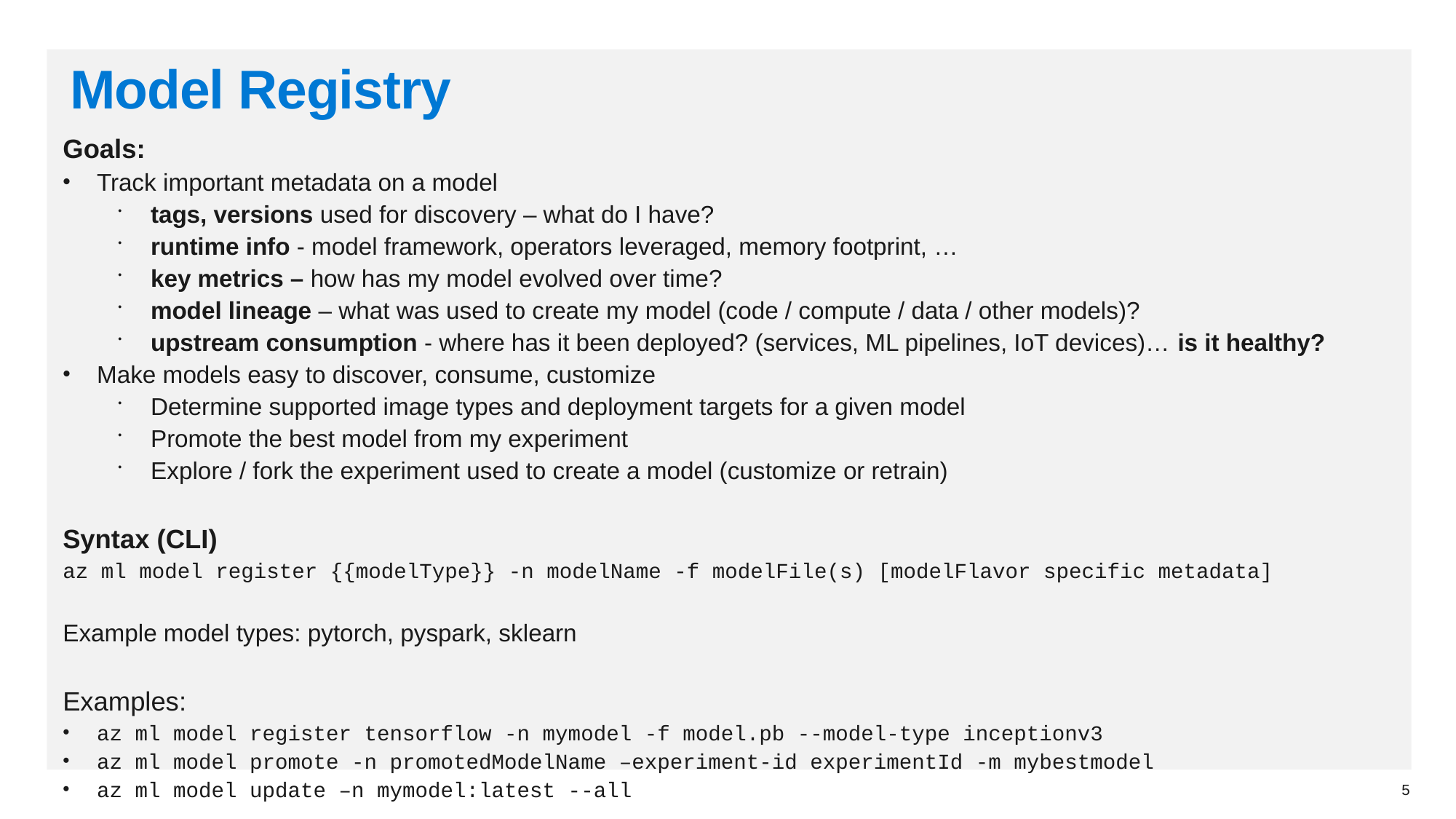

# Model Registry
Goals:
Track important metadata on a model
tags, versions used for discovery – what do I have?
runtime info - model framework, operators leveraged, memory footprint, …
key metrics – how has my model evolved over time?
model lineage – what was used to create my model (code / compute / data / other models)?
upstream consumption - where has it been deployed? (services, ML pipelines, IoT devices)… is it healthy?
Make models easy to discover, consume, customize
Determine supported image types and deployment targets for a given model
Promote the best model from my experiment
Explore / fork the experiment used to create a model (customize or retrain)

Syntax (CLI)
az ml model register {{modelType}} -n modelName -f modelFile(s) [modelFlavor specific metadata]

Example model types: pytorch, pyspark, sklearn

Examples:
az ml model register tensorflow -n mymodel -f model.pb --model-type inceptionv3
az ml model promote -n promotedModelName –experiment-id experimentId -m mybestmodel
az ml model update –n mymodel:latest --all
5